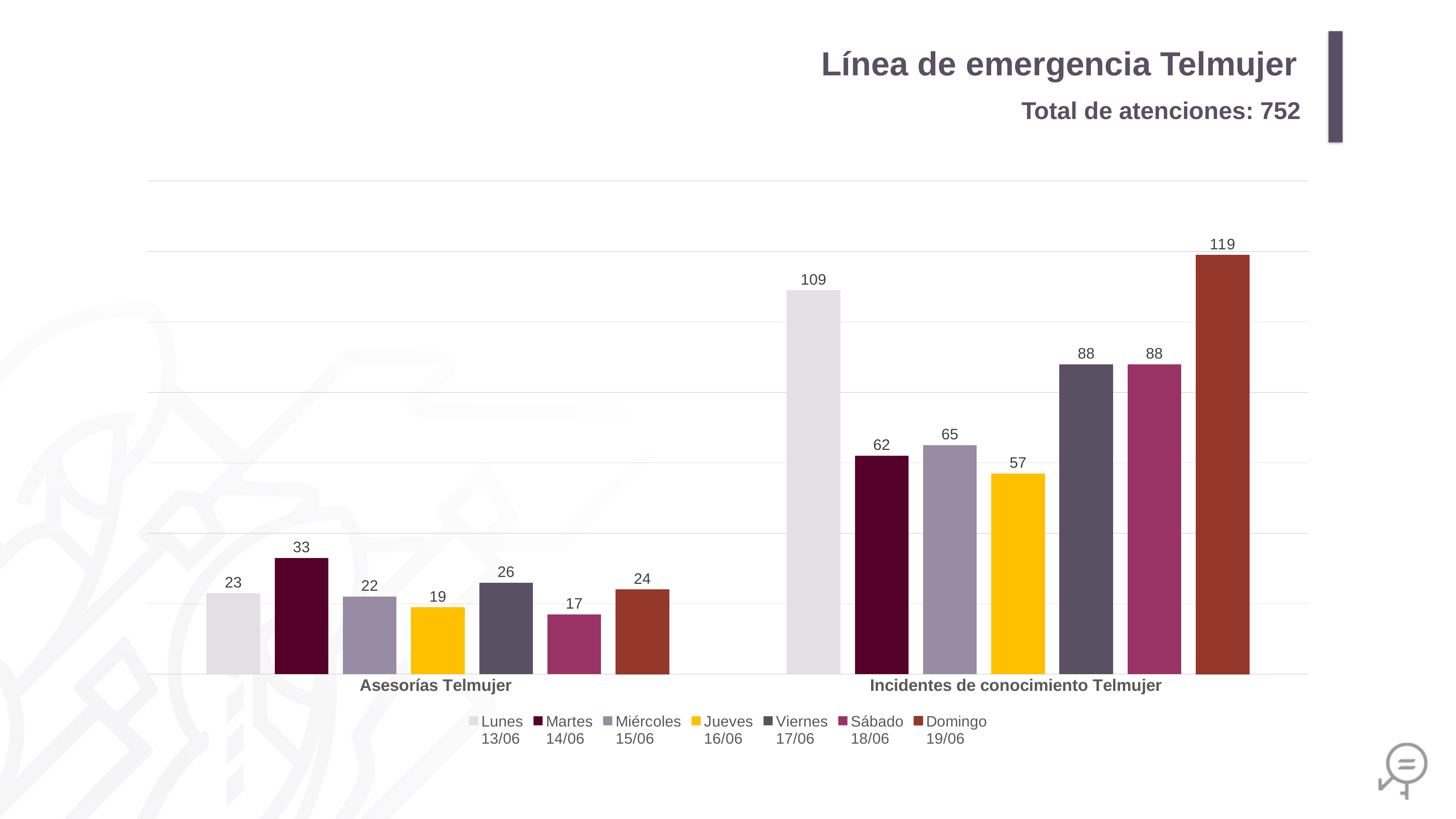

Línea de emergencia Telmujer
Total de atenciones: 752

### Chart

| Category | Lunes
13/06 | Martes
14/06 | Miércoles
15/06 | Jueves
16/06 | Viernes
17/06 | Sábado
18/06 | Domingo
19/06 |
|---|---|---|---|---|---|---|---|
| Asesorías Telmujer  | 23.0 | 33.0 | 22.0 | 19.0 | 26.0 | 17.0 | 24.0 |
| Incidentes de conocimiento Telmujer  | 109.0 | 62.0 | 65.0 | 57.0 | 88.0 | 88.0 | 119.0 |